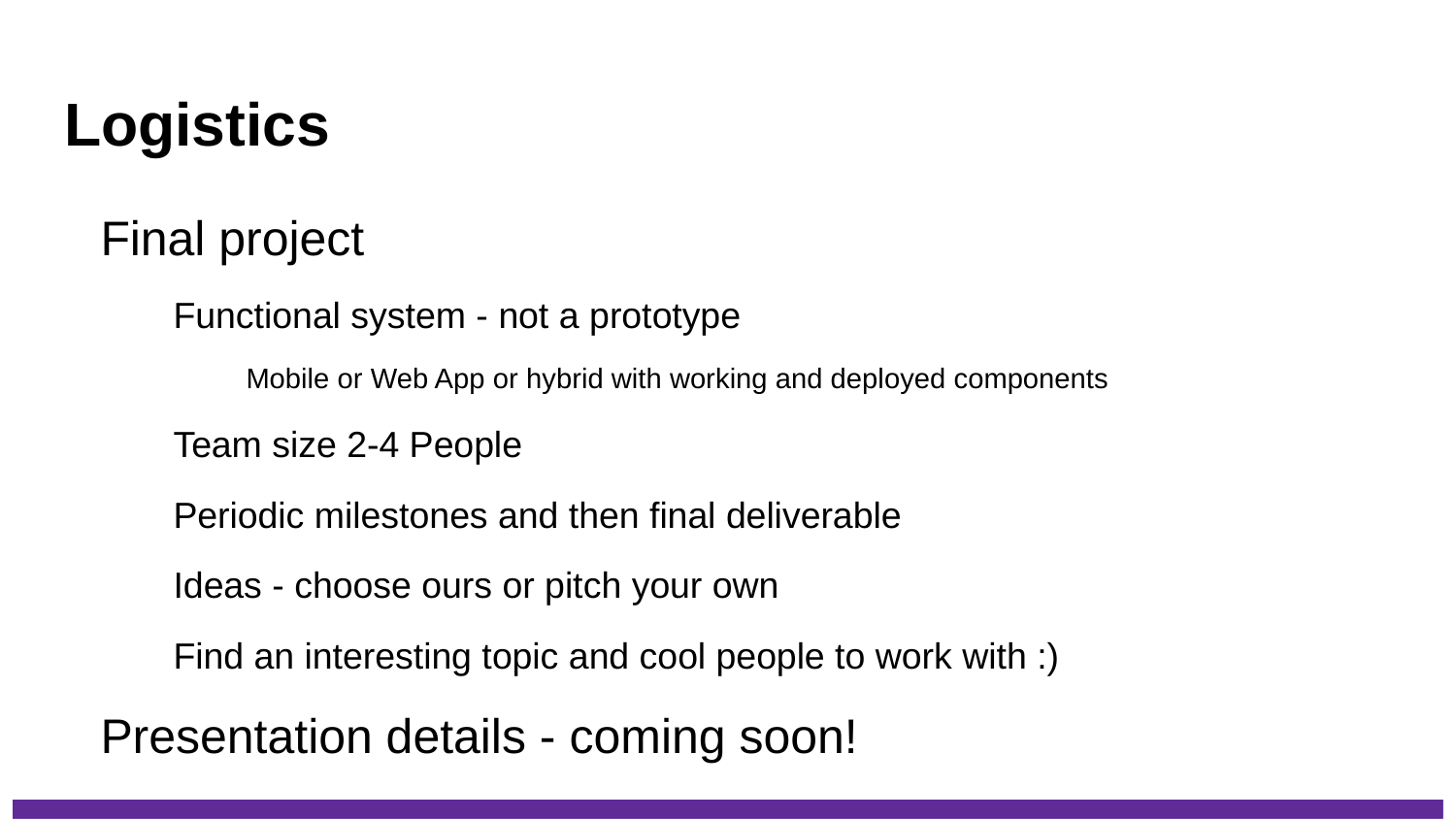

# Logistics
Final project
Functional system - not a prototype
Mobile or Web App or hybrid with working and deployed components
Team size 2-4 People
Periodic milestones and then final deliverable
Ideas - choose ours or pitch your own
Find an interesting topic and cool people to work with :)
Presentation details - coming soon!